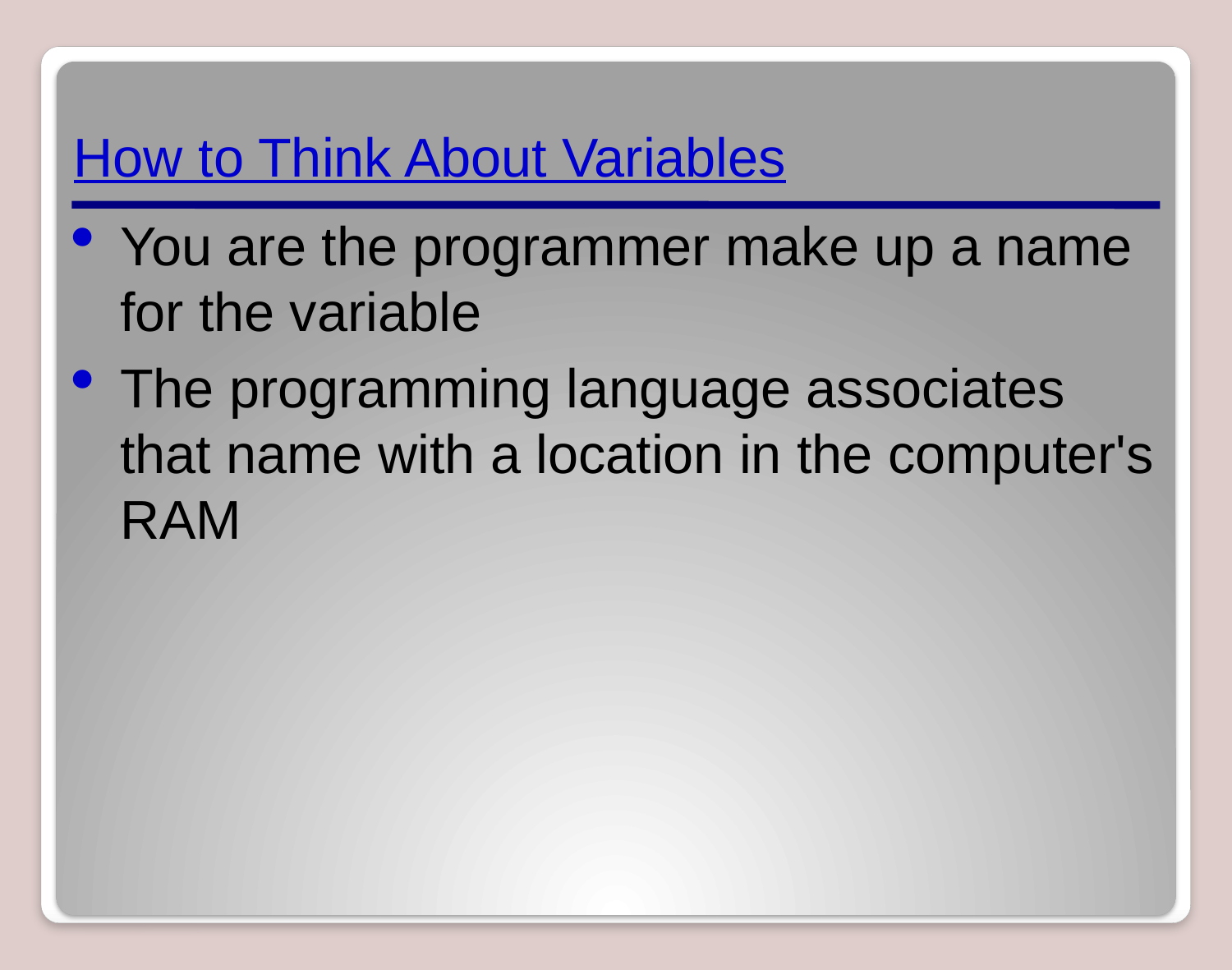

How to Think About Variables
You are the programmer make up a name for the variable
The programming language associates that name with a location in the computer's RAM